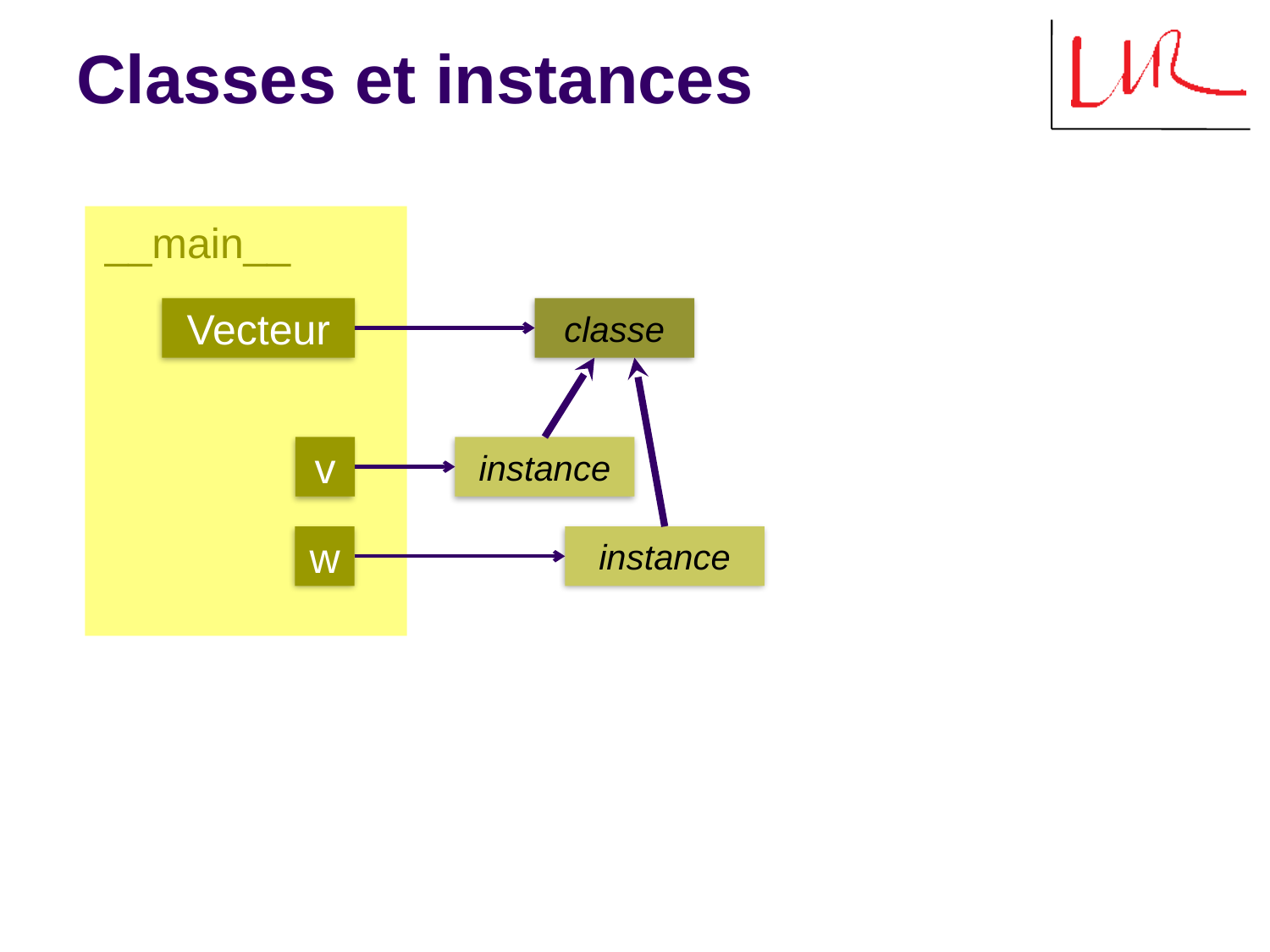

# Classes et instances

__main__
Vecteur
classe
v
instance
w
instance